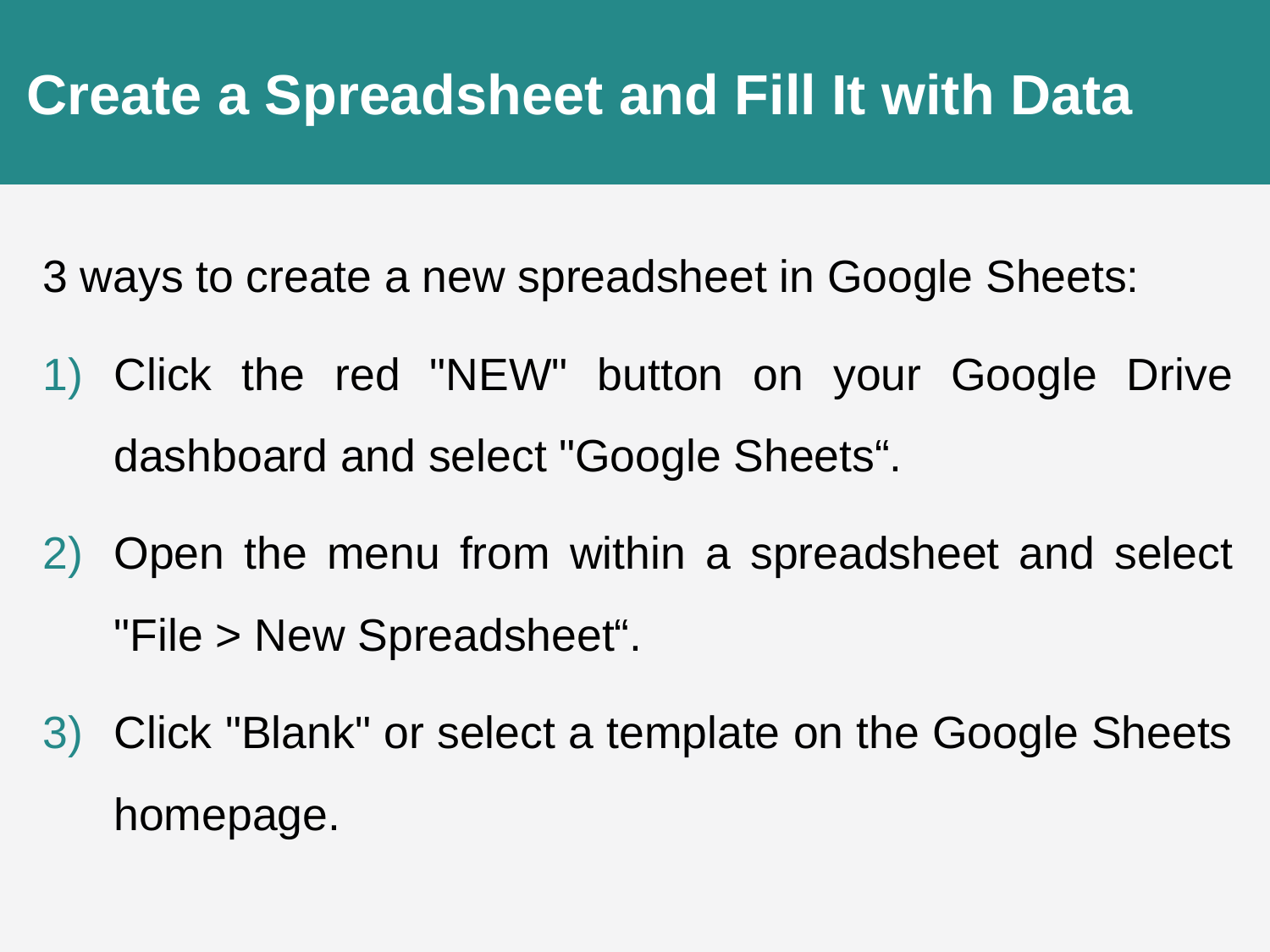

# Create a Spreadsheet and Fill It with Data
3 ways to create a new spreadsheet in Google Sheets:
Click the red "NEW" button on your Google Drive dashboard and select "Google Sheets“.
Open the menu from within a spreadsheet and select "File > New Spreadsheet“.
Click "Blank" or select a template on the Google Sheets homepage.